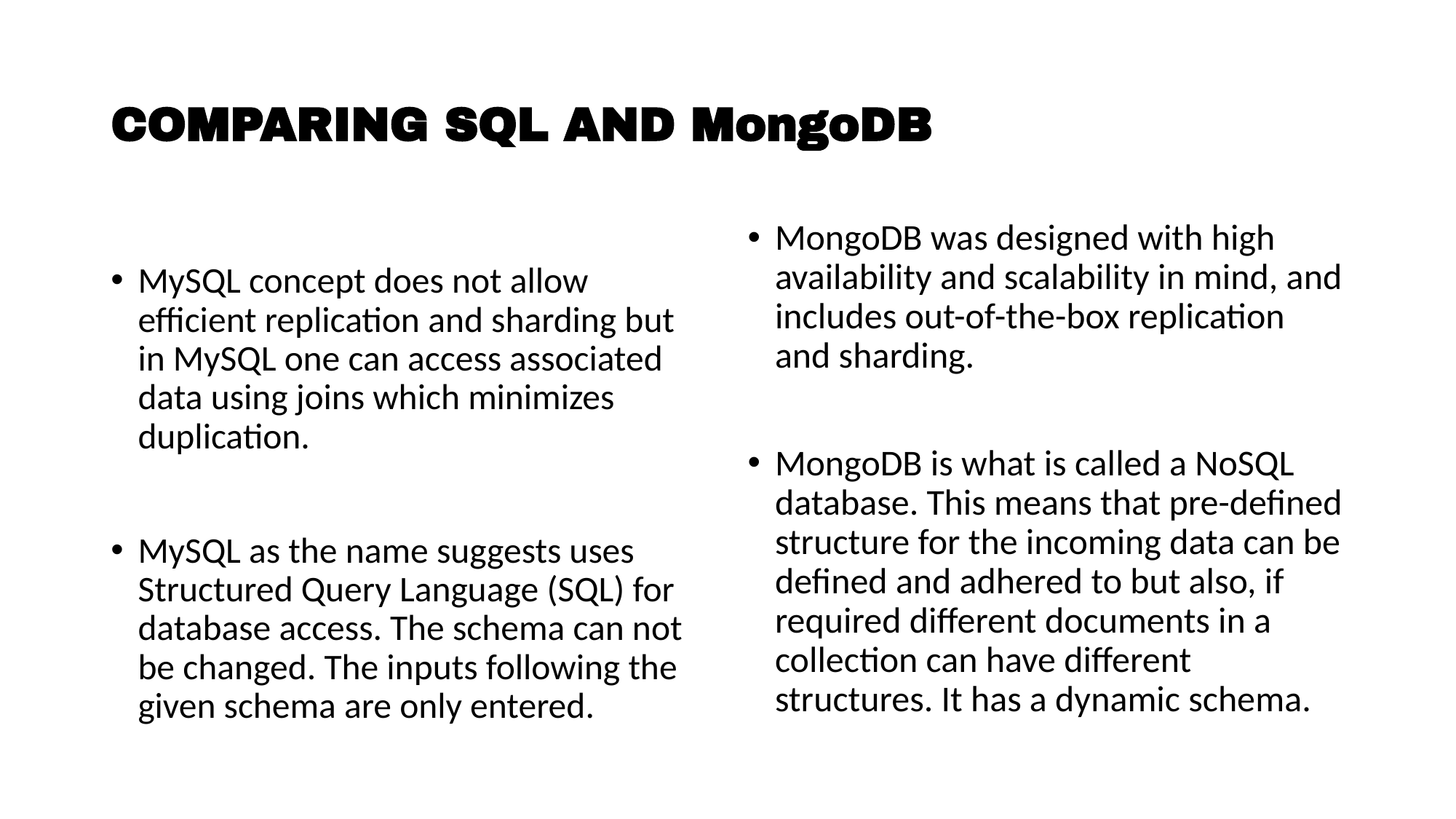

# COMPARING SQL AND MongoDB

MySQL concept does not allow efficient replication and sharding but in MySQL one can access associated data using joins which minimizes duplication.

MySQL as the name suggests uses Structured Query Language (SQL) for database access. The schema can not be changed. The inputs following the given schema are only entered.

MongoDB was designed with high availability and scalability in mind, and includes out-of-the-box replication and sharding.

MongoDB is what is called a NoSQL database. This means that pre-defined structure for the incoming data can be defined and adhered to but also, if required different documents in a collection can have different structures. It has a dynamic schema.